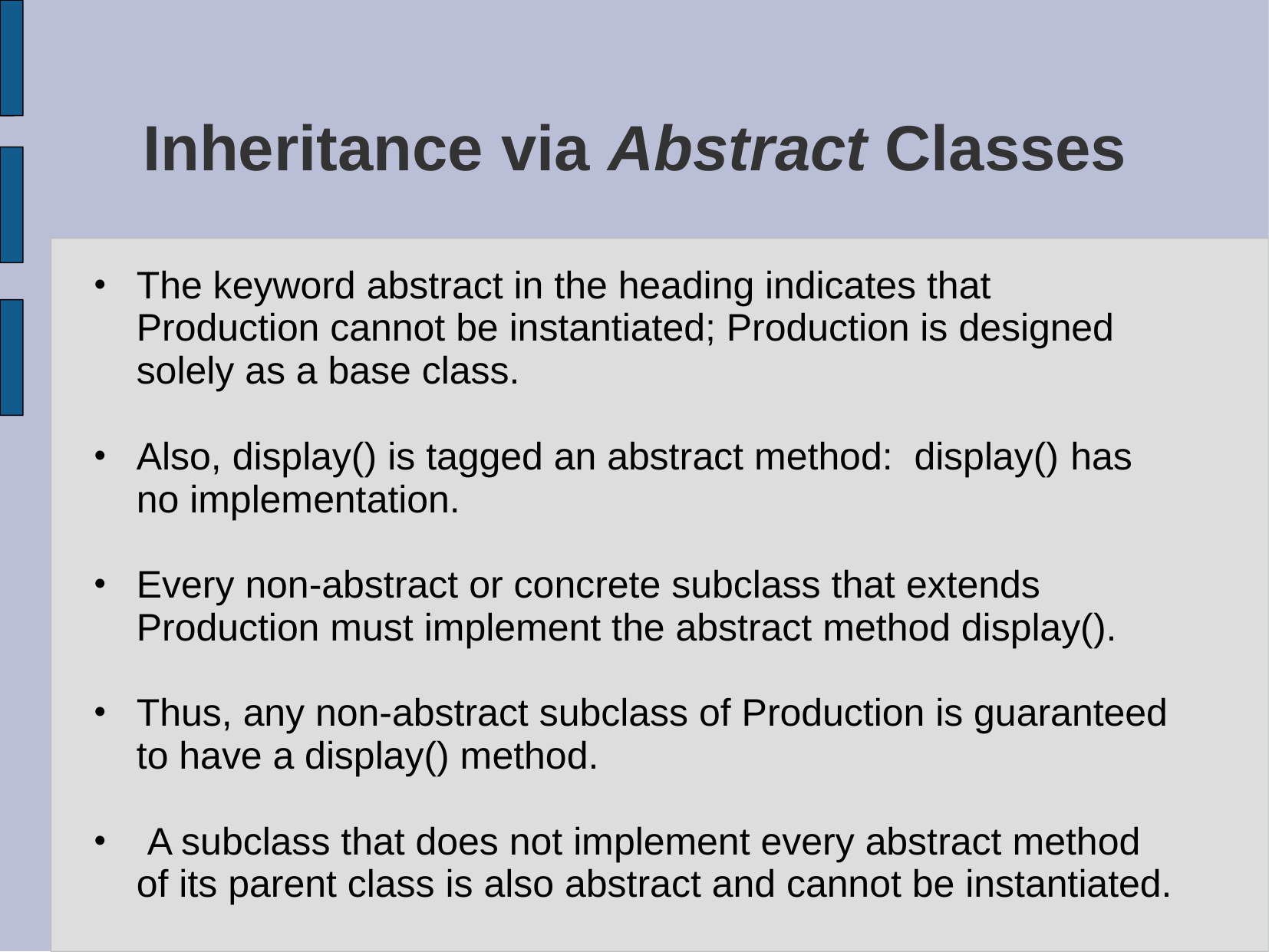

# Inheritance via Abstract Classes
The keyword abstract in the heading indicates that Production cannot be instantiated; Production is designed solely as a base class.

Also, display() is tagged an abstract method:  display() has no implementation.

Every non-abstract or concrete subclass that extends Production must implement the abstract method display().

Thus, any non-abstract subclass of Production is guaranteed to have a display() method.

 A subclass that does not implement every abstract method of its parent class is also abstract and cannot be instantiated.